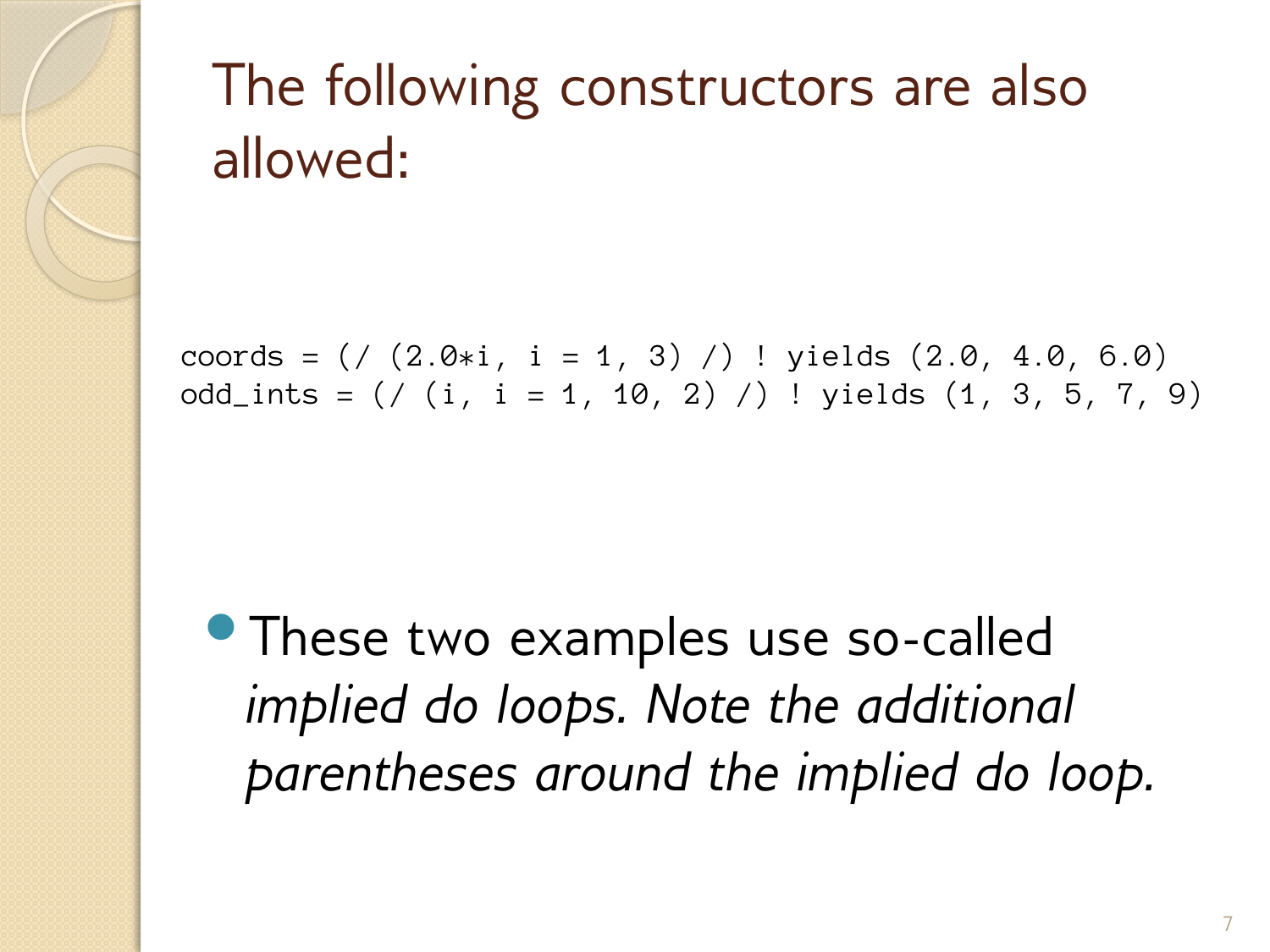

# The following constructors are also allowed:
coords = (/ (2.0*i, i = 1, 3) /) ! yields (2.0, 4.0, 6.0)
odd_ints = (/ (i, i = 1, 10, 2) /) ! yields (1, 3, 5, 7, 9)
These two examples use so-called implied do loops. Note the additional parentheses around the implied do loop.
7